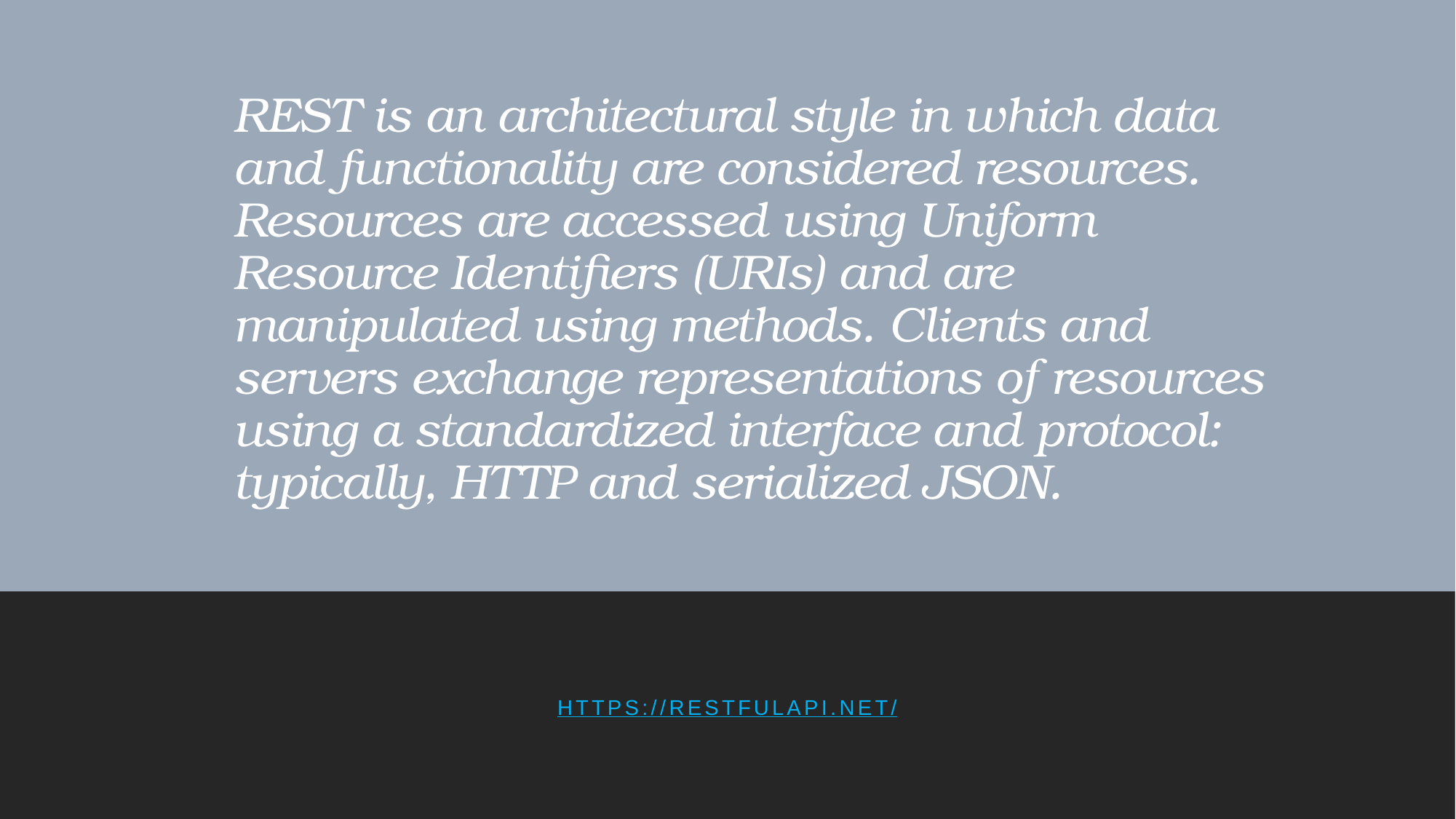

# REST is an architectural style in which data and functionality are considered resources. Resources are accessed using Uniform Resource Identifiers (URIs) and are manipulated using methods. Clients and servers exchange representations of resources using a standardized interface and protocol: typically, HTTP and serialized JSON.
https://restfulapi.net/